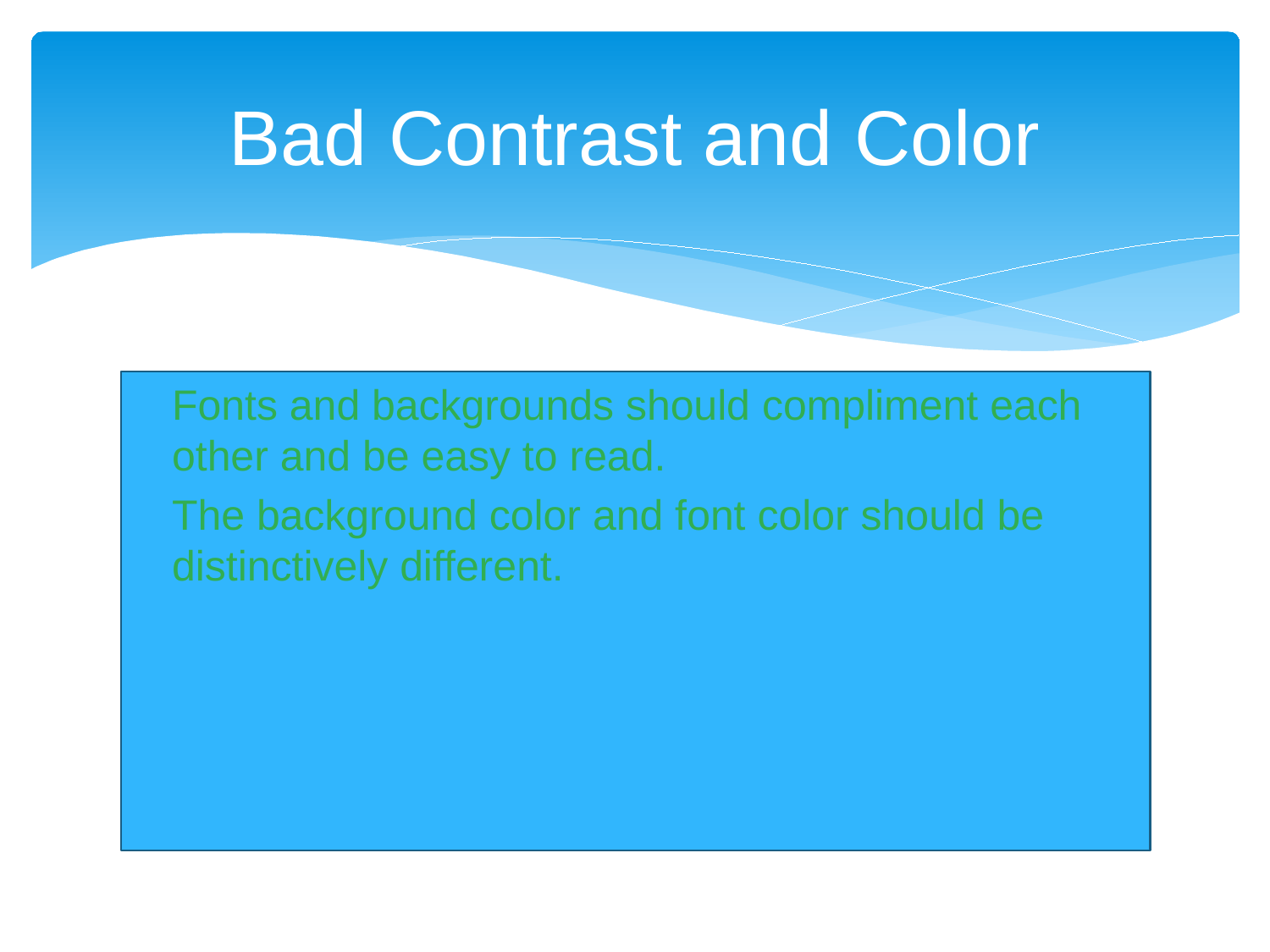

# Bad Contrast and Color
Fonts and backgrounds should compliment each other and be easy to read.
The background color and font color should be distinctively different.